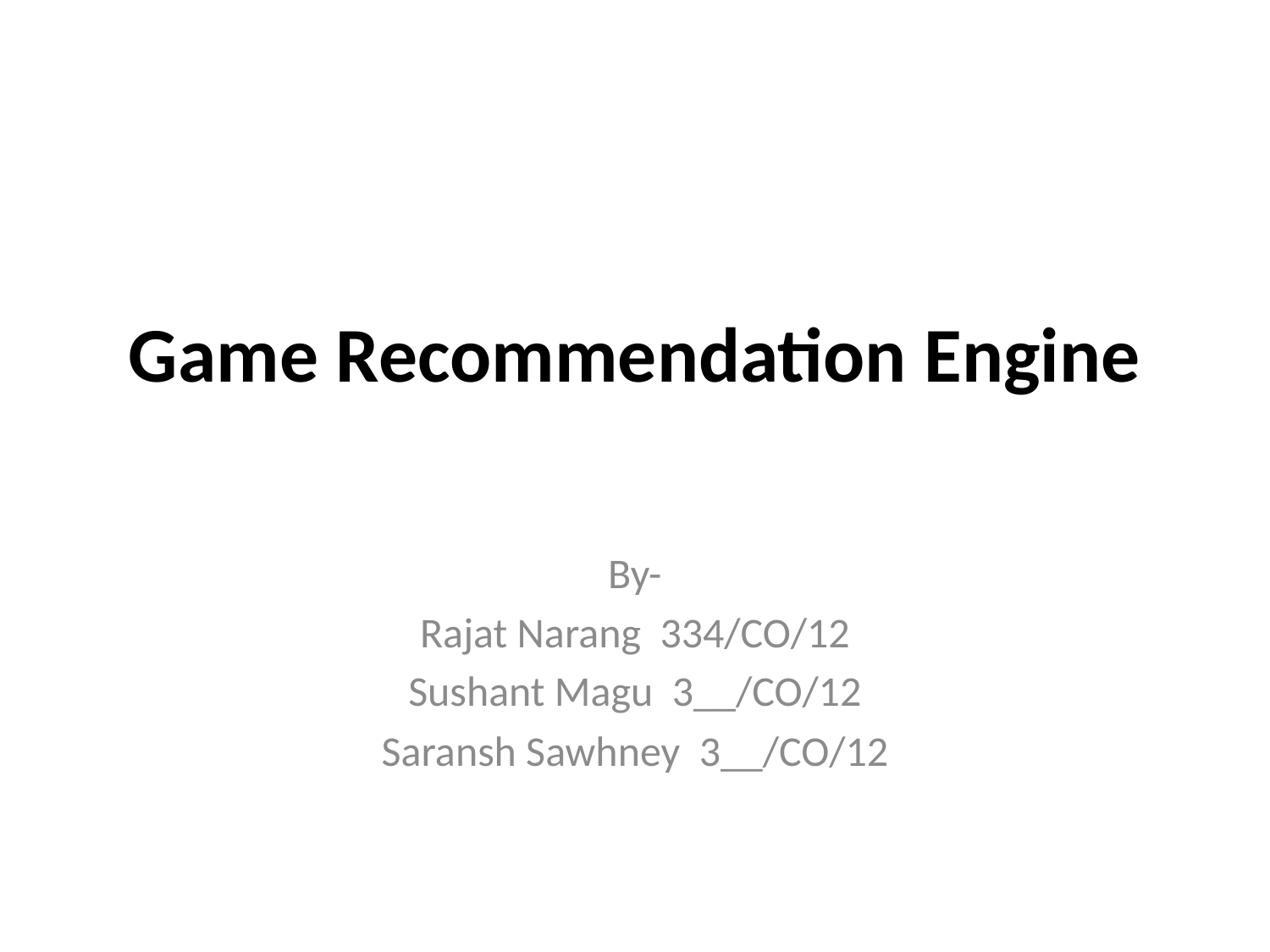

# Game Recommendation Engine
By-
Rajat Narang  334/CO/12
Sushant Magu  3__/CO/12
Saransh Sawhney  3__/CO/12